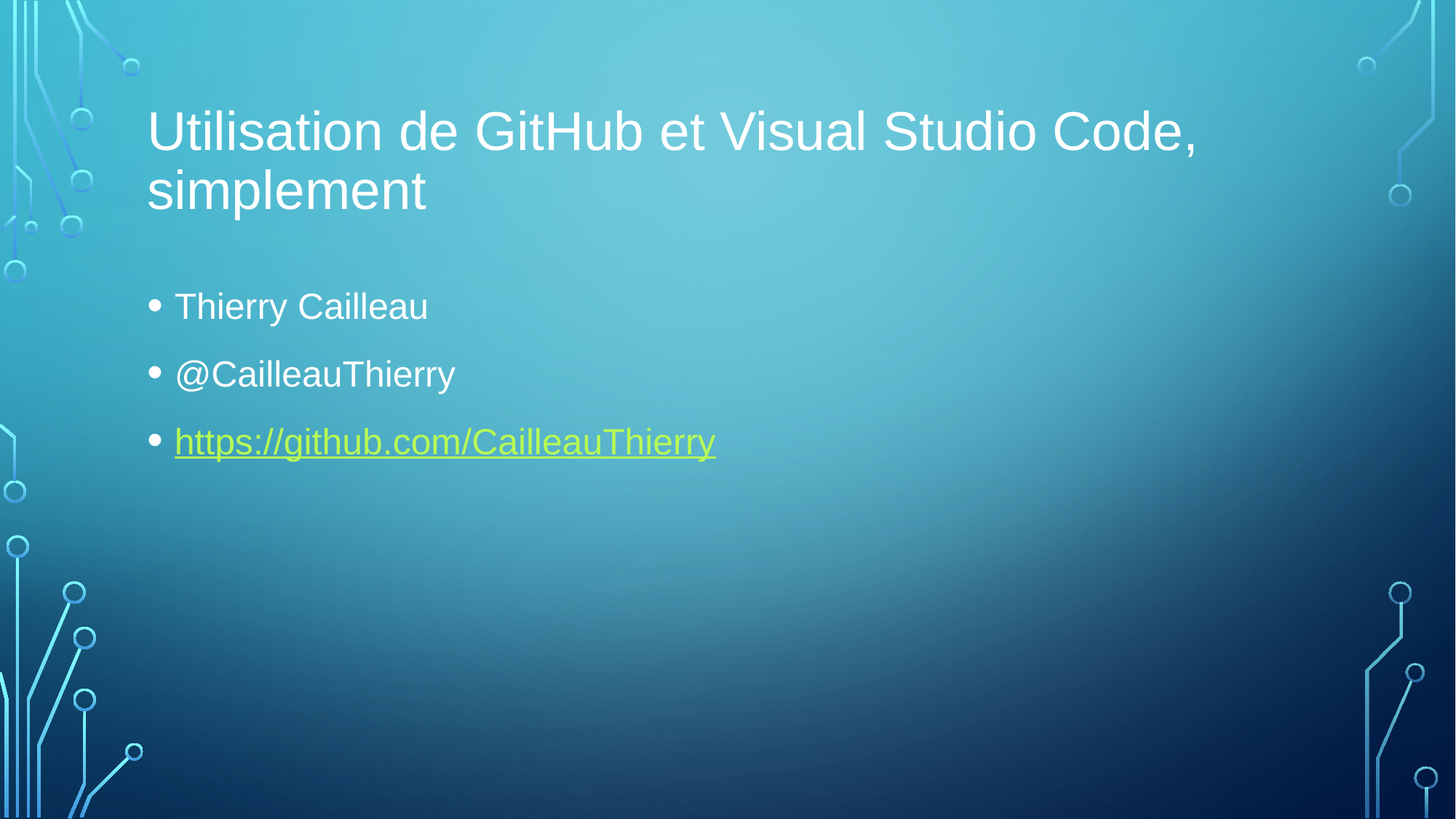

# Utilisation de GitHub et Visual Studio Code, simplement
Thierry Cailleau
@CailleauThierry
https://github.com/CailleauThierry